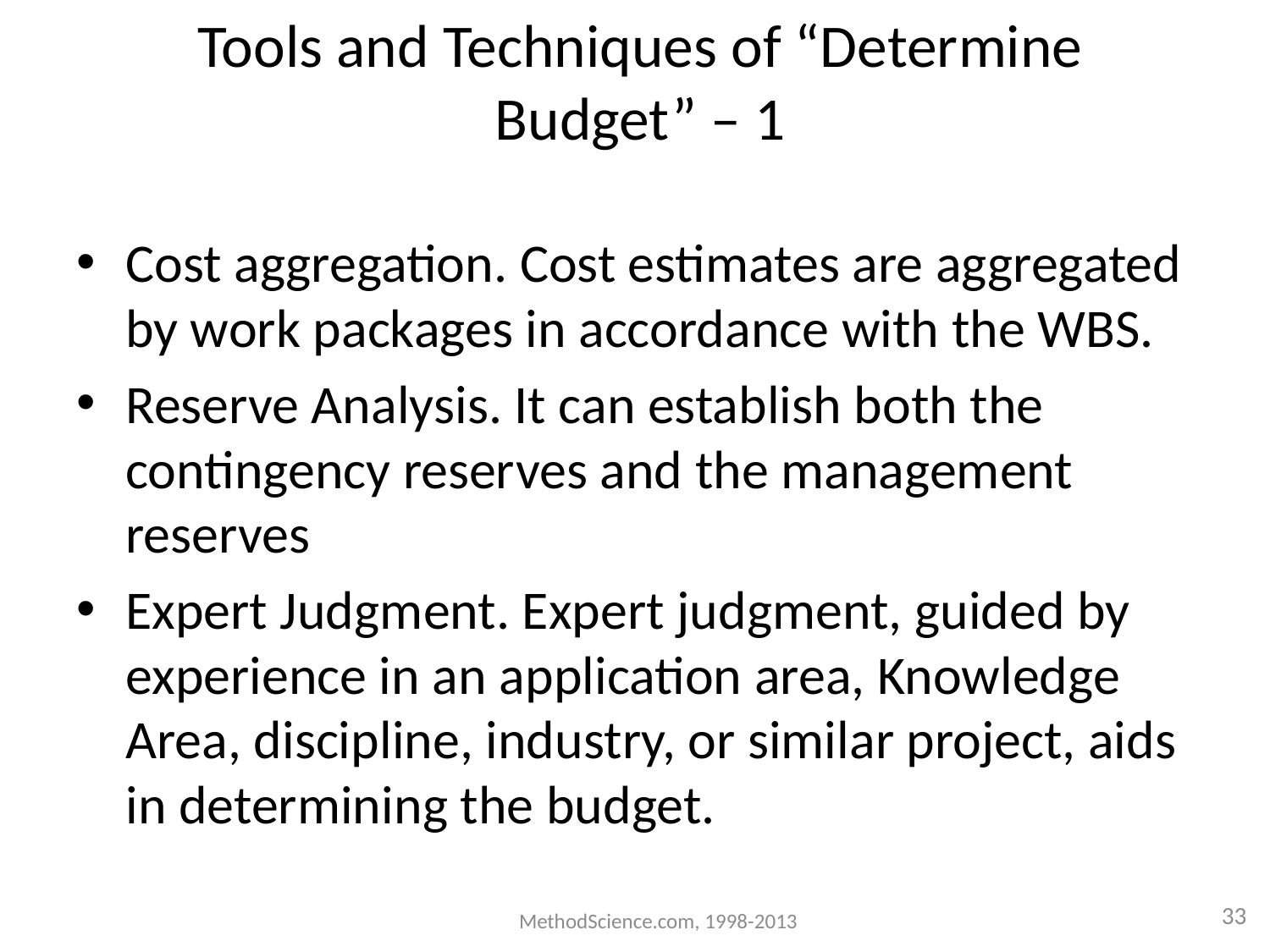

Cost aggregation. Cost estimates are aggregated by work packages in accordance with the WBS.
Reserve Analysis. It can establish both the contingency reserves and the management reserves
Expert Judgment. Expert judgment, guided by experience in an application area, Knowledge Area, discipline, industry, or similar project, aids in determining the budget.
# Tools and Techniques of “Determine Budget” – 1

MethodScience.com, 1998-2013
33